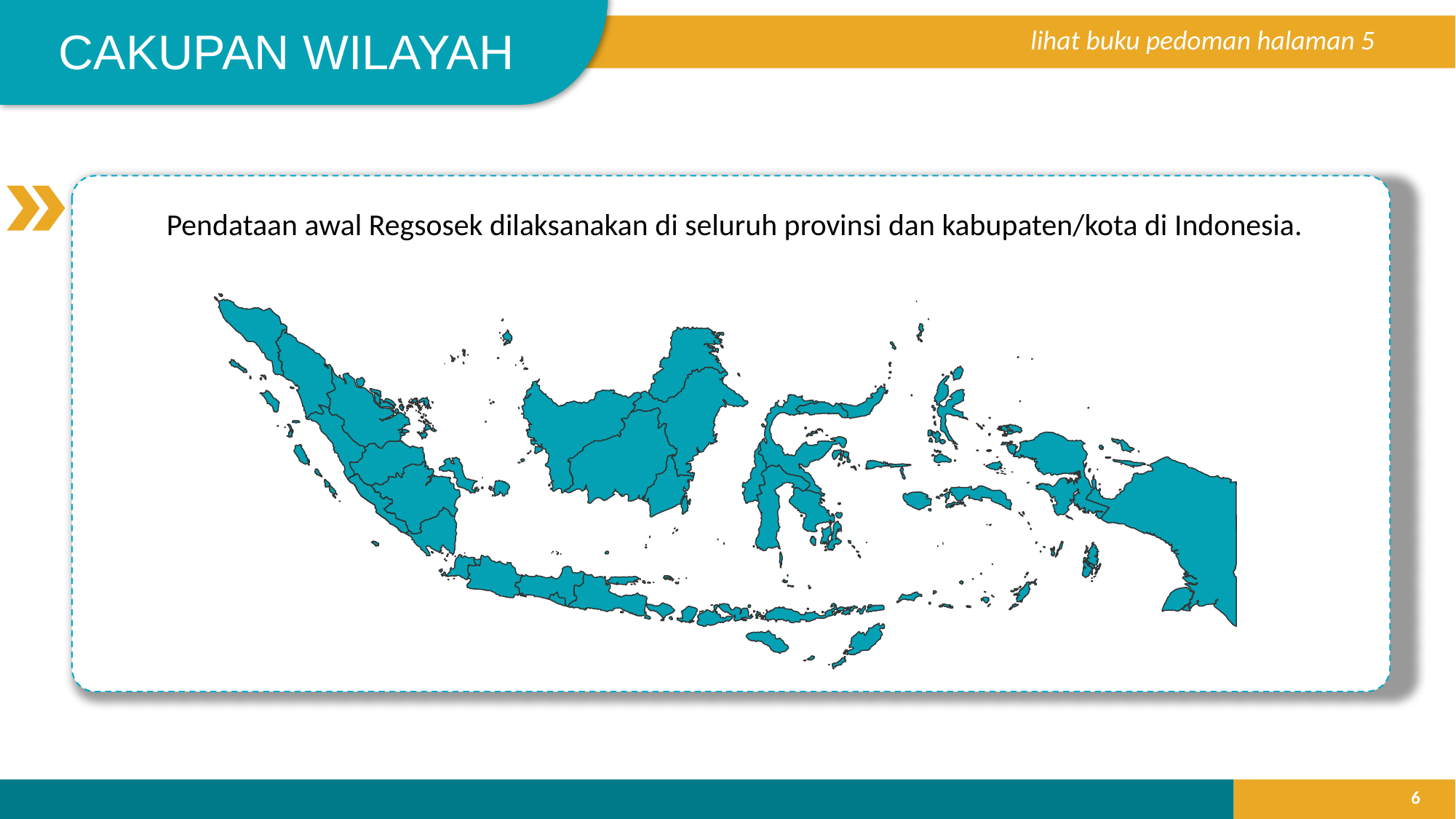

CAKUPAN WILAYAH

lihat buku pedoman halaman 5

Pendataan awal Regsosek dilaksanakan di seluruh provinsi dan kabupaten/kota di Indonesia.

6